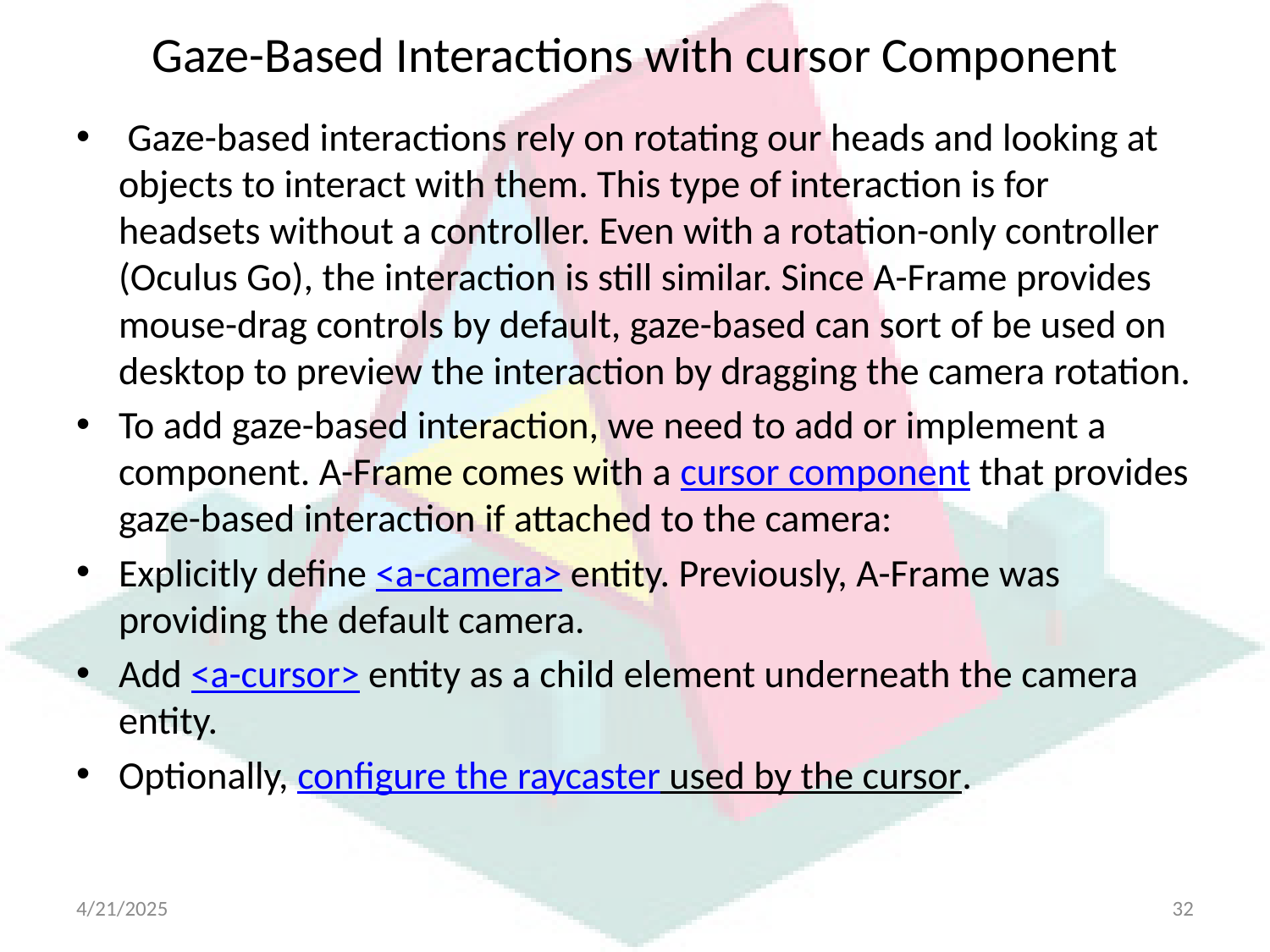

# Gaze-Based Interactions with cursor Component
 Gaze-based interactions rely on rotating our heads and looking at objects to interact with them. This type of interaction is for headsets without a controller. Even with a rotation-only controller (Oculus Go), the interaction is still similar. Since A-Frame provides mouse-drag controls by default, gaze-based can sort of be used on desktop to preview the interaction by dragging the camera rotation.
To add gaze-based interaction, we need to add or implement a component. A-Frame comes with a cursor component that provides gaze-based interaction if attached to the camera:
Explicitly define <a-camera> entity. Previously, A-Frame was providing the default camera.
Add <a-cursor> entity as a child element underneath the camera entity.
Optionally, configure the raycaster used by the cursor.

4/21/2025
32